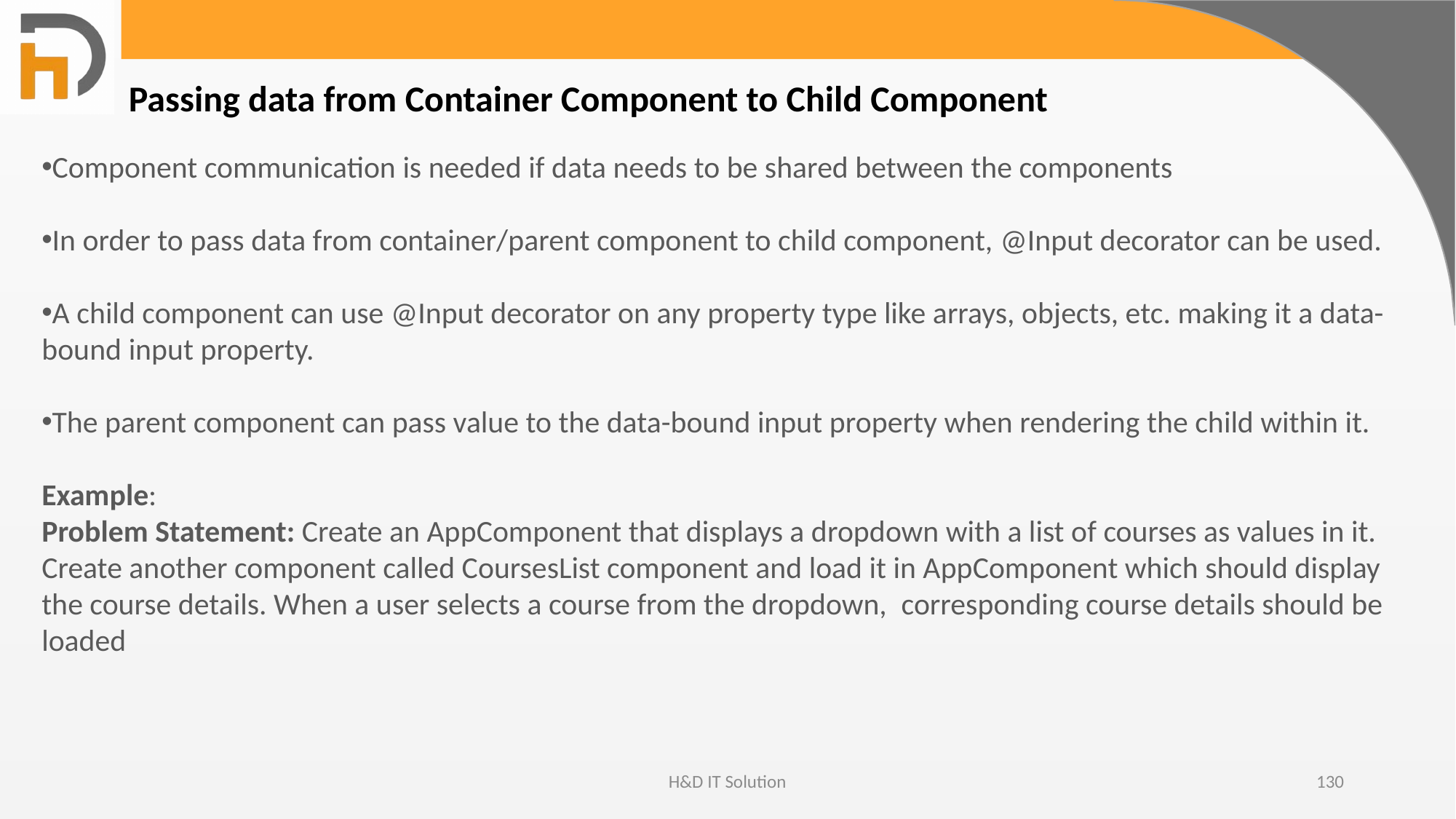

Passing data from Container Component to Child Component
Component communication is needed if data needs to be shared between the components

In order to pass data from container/parent component to child component, @Input decorator can be used.

A child component can use @Input decorator on any property type like arrays, objects, etc. making it a data-bound input property.

The parent component can pass value to the data-bound input property when rendering the child within it.

Example:
Problem Statement: Create an AppComponent that displays a dropdown with a list of courses as values in it. Create another component called CoursesList component and load it in AppComponent which should display the course details. When a user selects a course from the dropdown,  corresponding course details should be loaded

H&D IT Solution
130